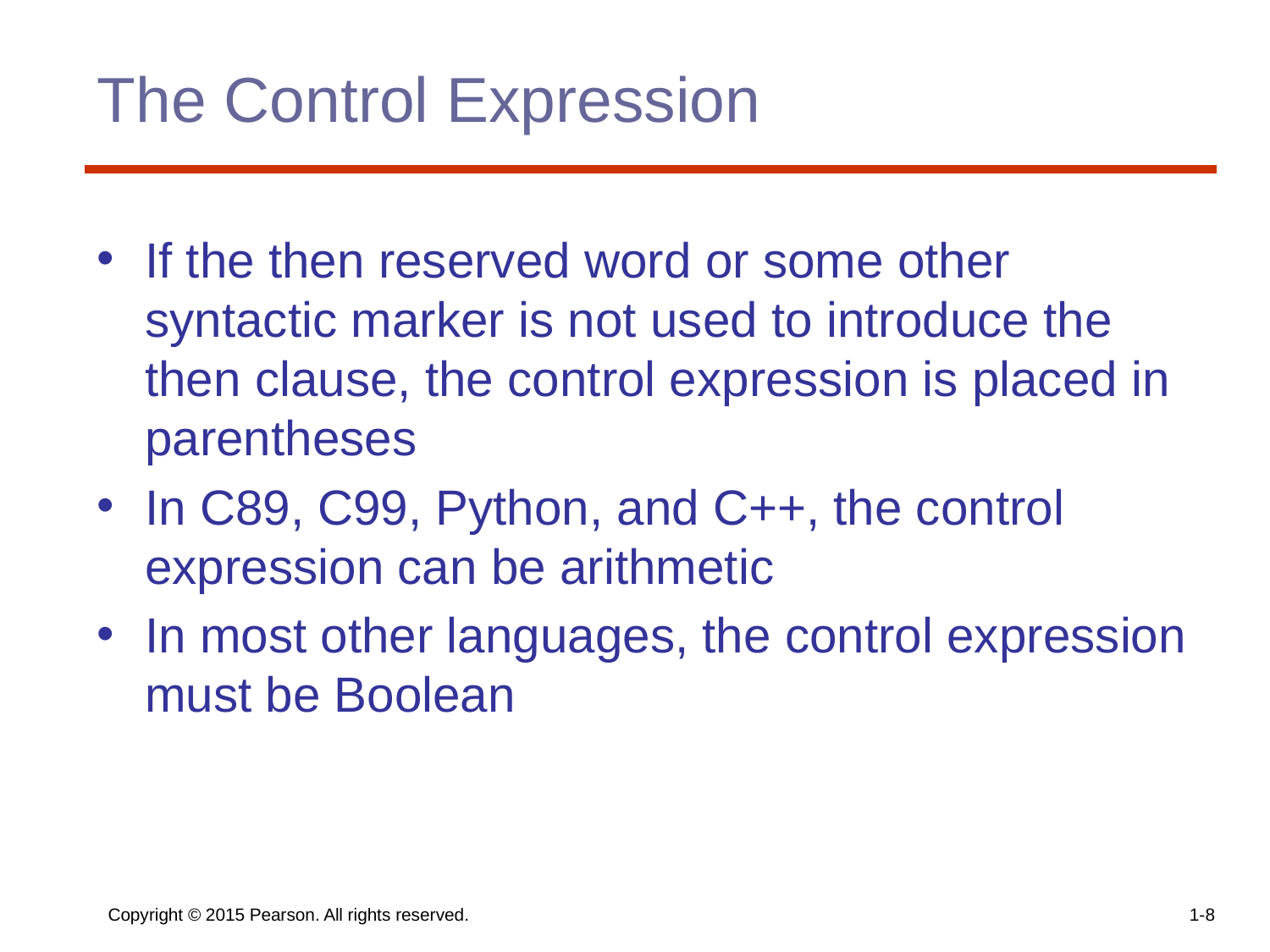

# The Control Expression
If the then reserved word or some other syntactic marker is not used to introduce the then clause, the control expression is placed in parentheses
In C89, C99, Python, and C++, the control expression can be arithmetic
In most other languages, the control expression must be Boolean
Copyright © 2015 Pearson. All rights reserved.
1-8